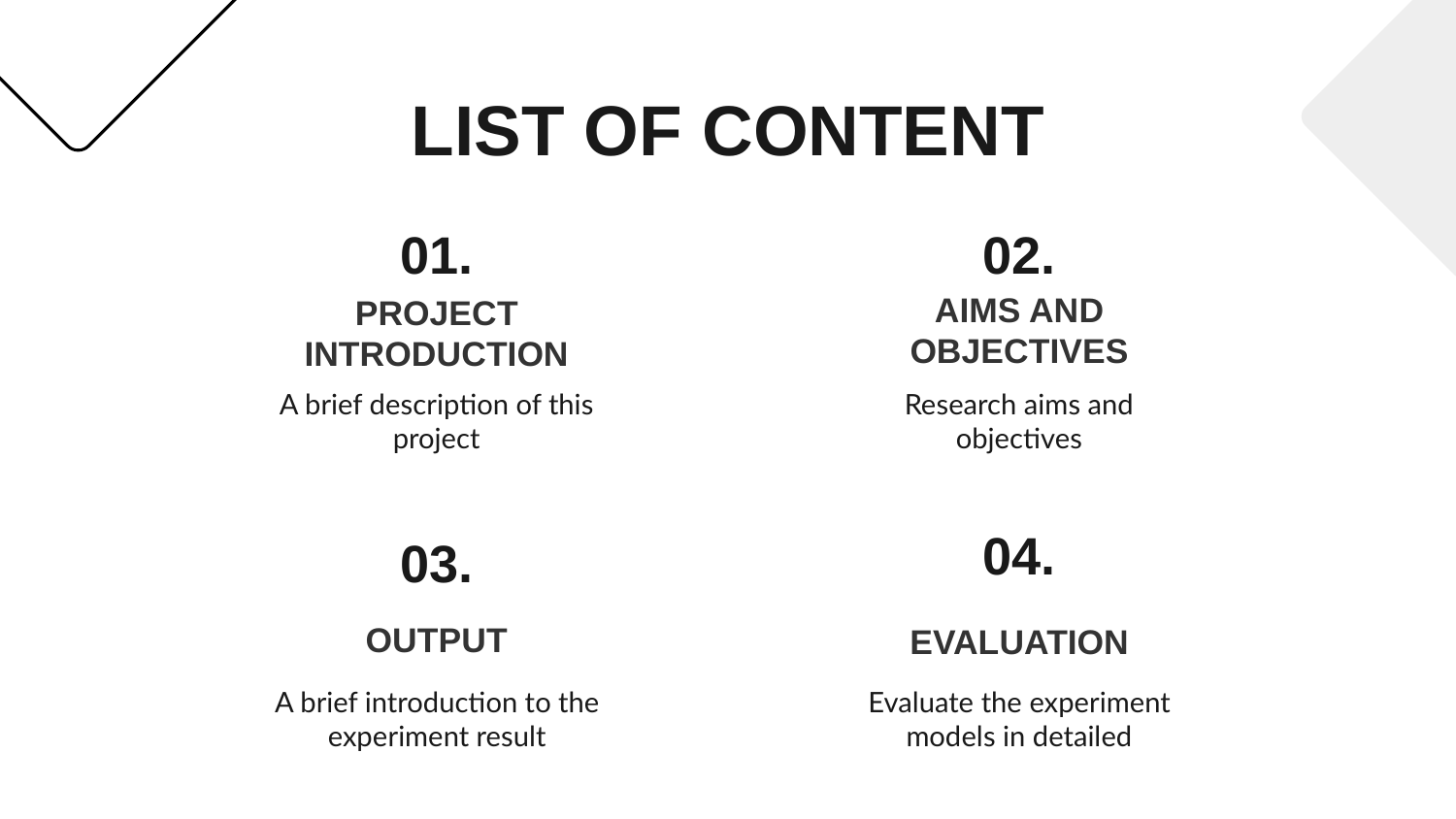

# LIST OF CONTENT
01.
02.
AIMS AND OBJECTIVES
PROJECT INTRODUCTION
A brief description of this project
Research aims and objectives
04.
03.
OUTPUT
EVALUATION
A brief introduction to the experiment result
Evaluate the experiment models in detailed